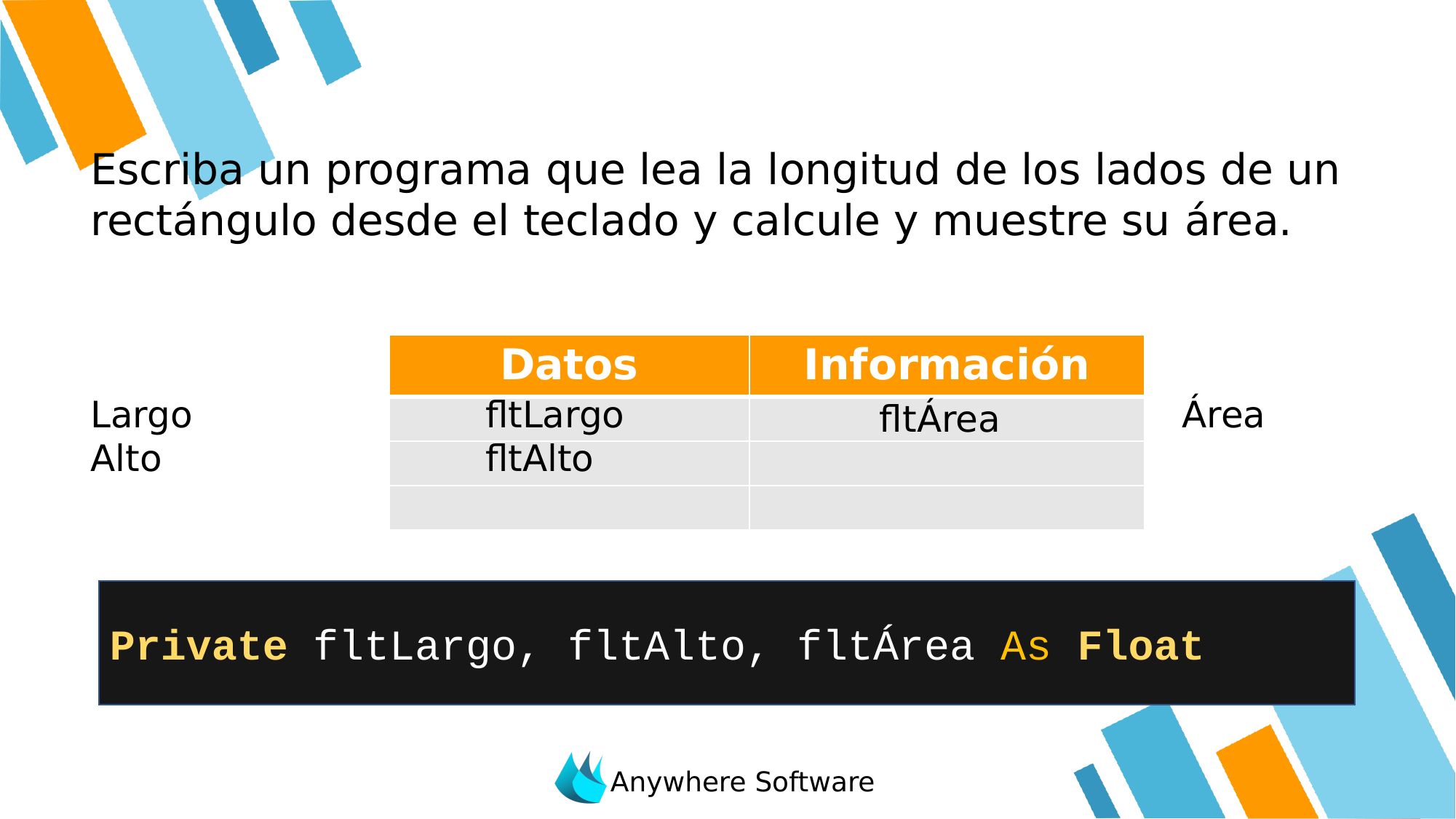

#
Escriba un programa que lea la longitud de los lados de un rectángulo desde el teclado y calcule y muestre su área.
| Datos | Información |
| --- | --- |
|  |  |
|  |  |
|  |  |
fltLargo
fltAlto

Largo
Alto

Área
fltÁrea
Private fltLargo, fltAlto, fltÁrea As Float